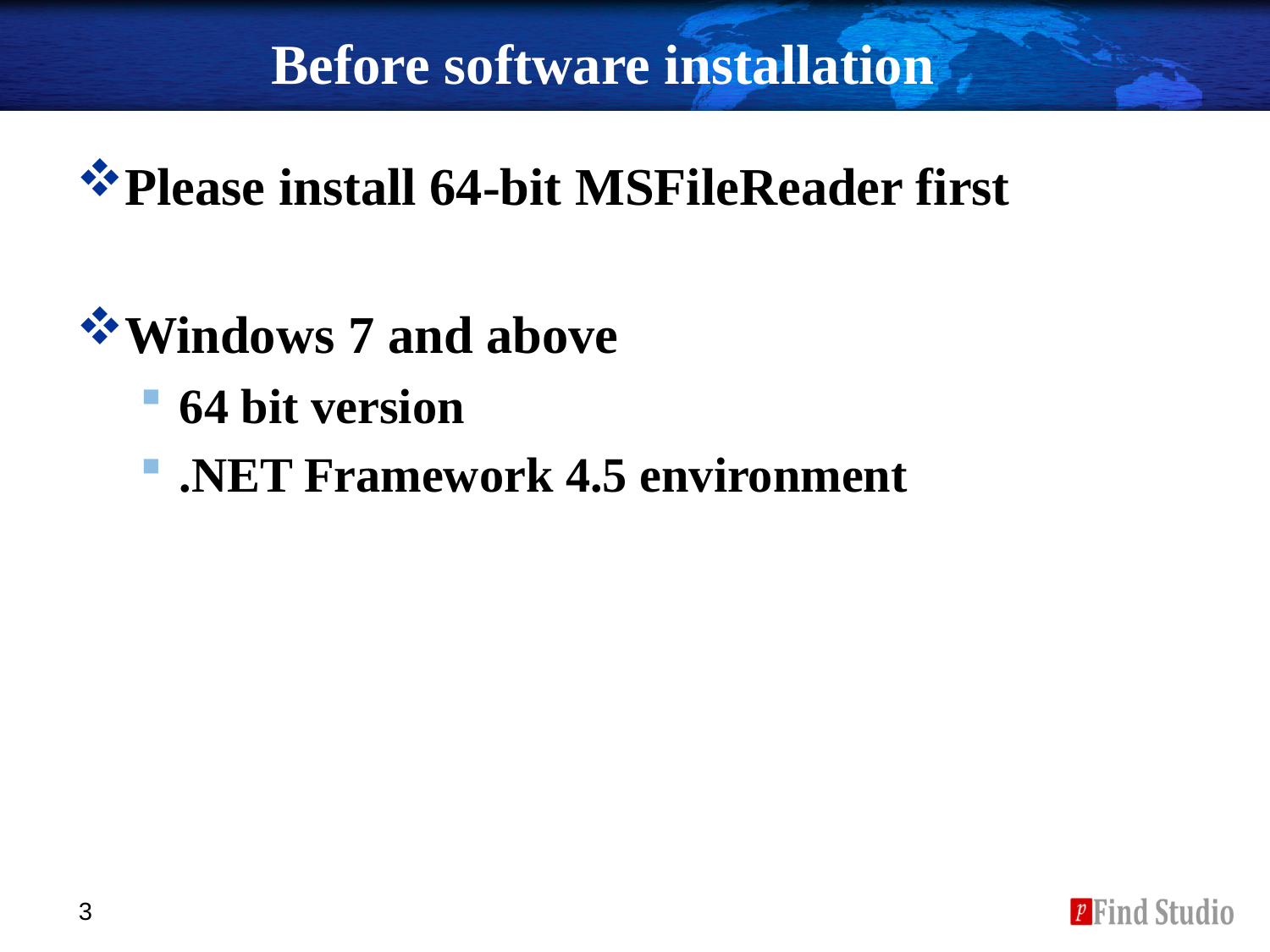

# Before software installation
Please install 64-bit MSFileReader first

Windows 7 and above
64 bit version
.NET Framework 4.5 environment

3